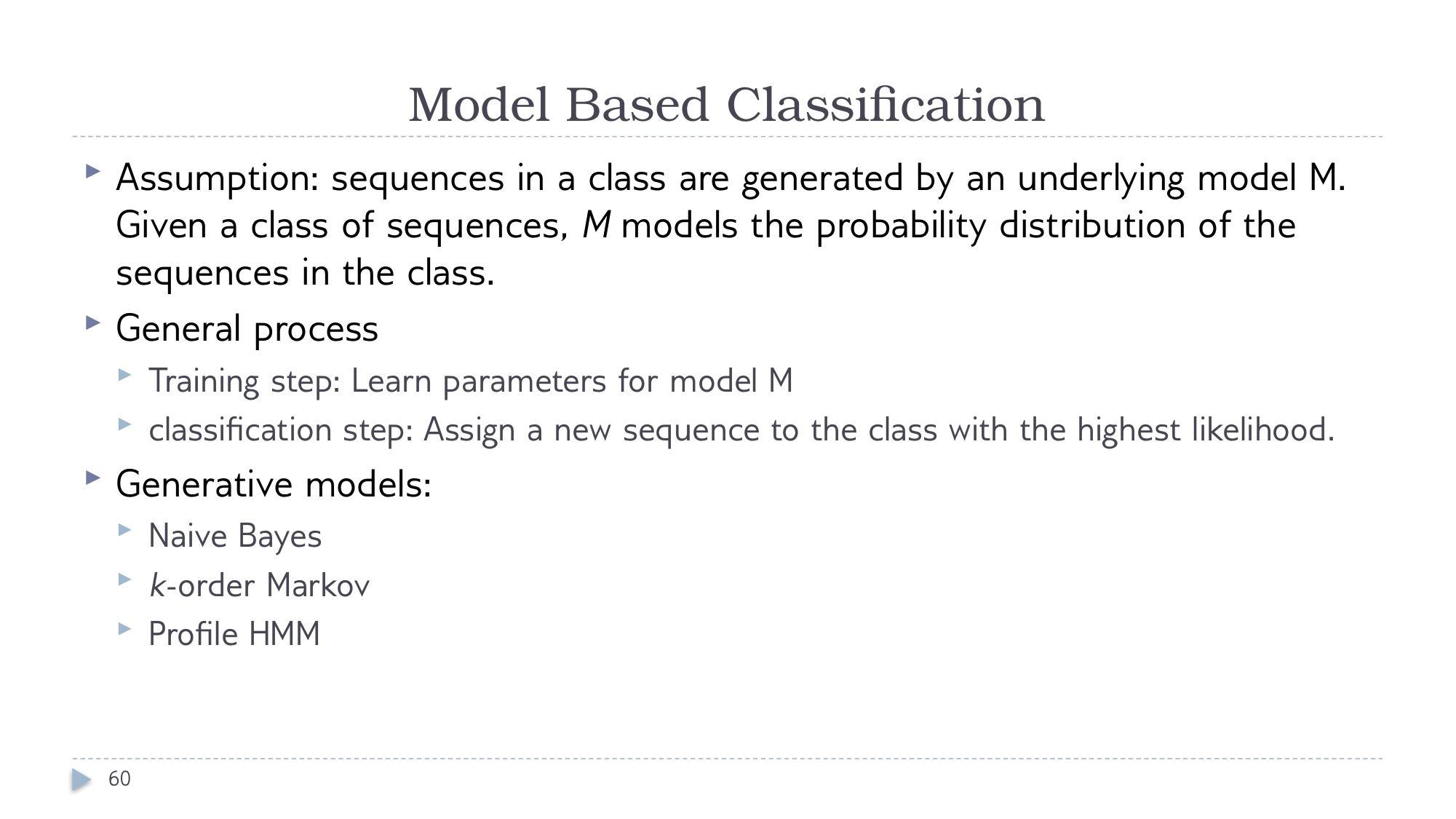

# Model Based Classification
Assumption: sequences in a class are generated by an underlying model M. Given a class of sequences, M models the probability distribution of the sequences in the class.
General process
Training step: Learn parameters for model M
classification step: Assign a new sequence to the class with the highest likelihood.
Generative models:
Naive Bayes
k-order Markov
Profile HMM
60